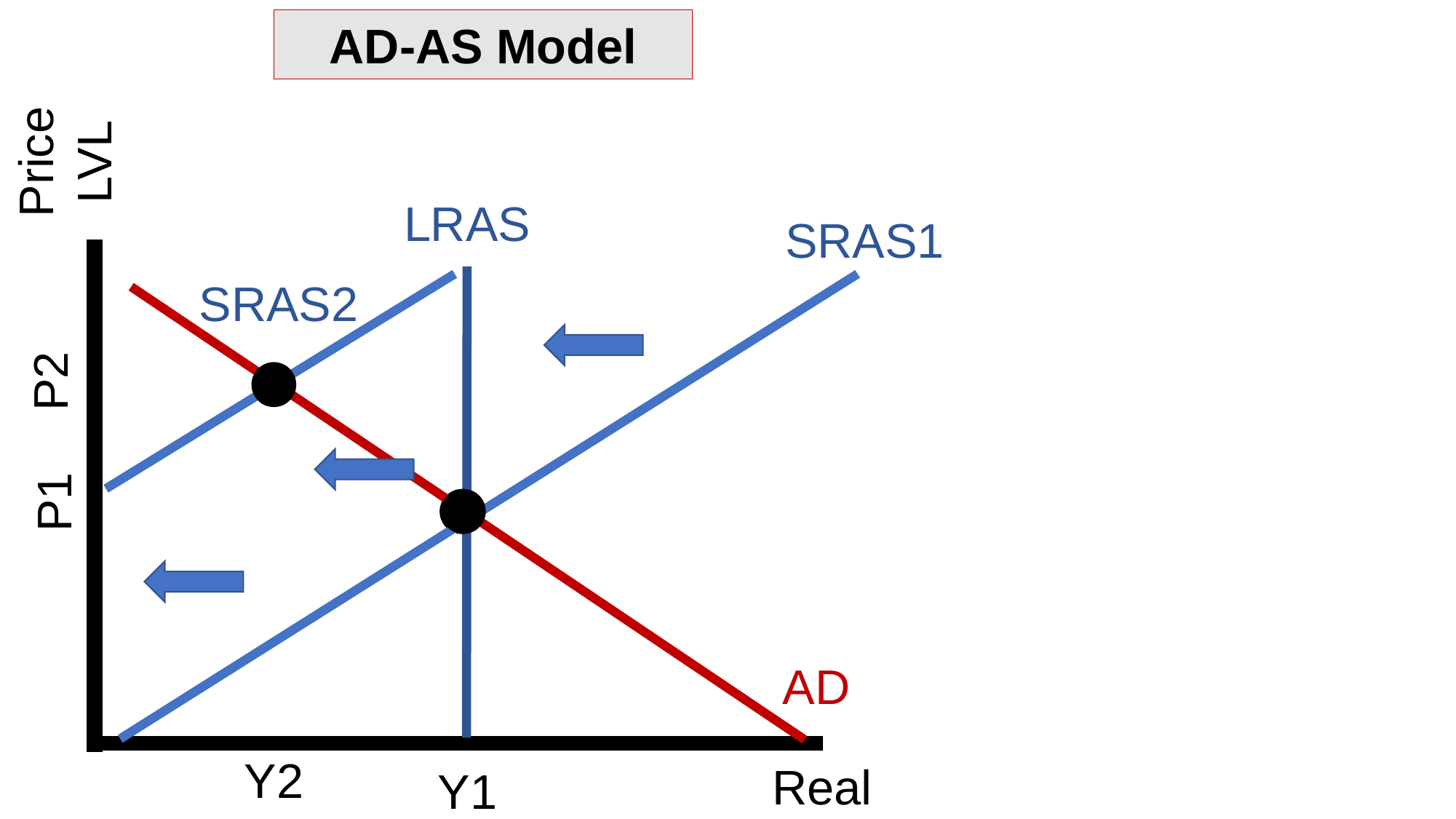

AD-AS Model
Price LVL
LRAS
SRAS1

SRAS2

P2

P1

AD
Y2
Real GDP
Y1